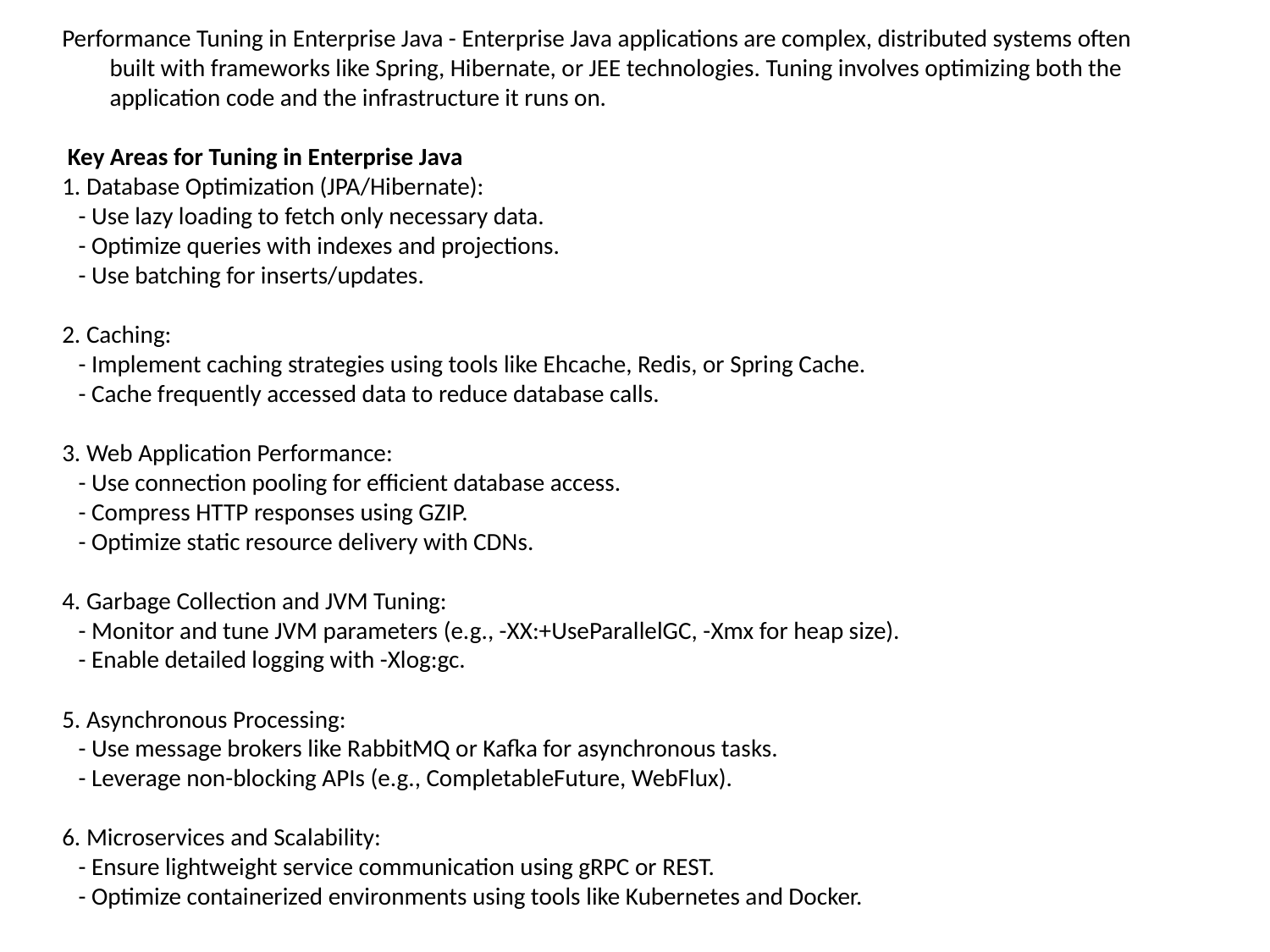

Performance Tuning in Enterprise Java - Enterprise Java applications are complex, distributed systems often built with frameworks like Spring, Hibernate, or JEE technologies. Tuning involves optimizing both the application code and the infrastructure it runs on.

 Key Areas for Tuning in Enterprise Java
1. Database Optimization (JPA/Hibernate):
   - Use lazy loading to fetch only necessary data.
   - Optimize queries with indexes and projections.
   - Use batching for inserts/updates.

2. Caching:
   - Implement caching strategies using tools like Ehcache, Redis, or Spring Cache.
   - Cache frequently accessed data to reduce database calls.

3. Web Application Performance:
   - Use connection pooling for efficient database access.
   - Compress HTTP responses using GZIP.
   - Optimize static resource delivery with CDNs.

4. Garbage Collection and JVM Tuning:
   - Monitor and tune JVM parameters (e.g., -XX:+UseParallelGC, -Xmx for heap size).
   - Enable detailed logging with -Xlog:gc.

5. Asynchronous Processing:
   - Use message brokers like RabbitMQ or Kafka for asynchronous tasks.
   - Leverage non-blocking APIs (e.g., CompletableFuture, WebFlux).

6. Microservices and Scalability:
   - Ensure lightweight service communication using gRPC or REST.
   - Optimize containerized environments using tools like Kubernetes and Docker.